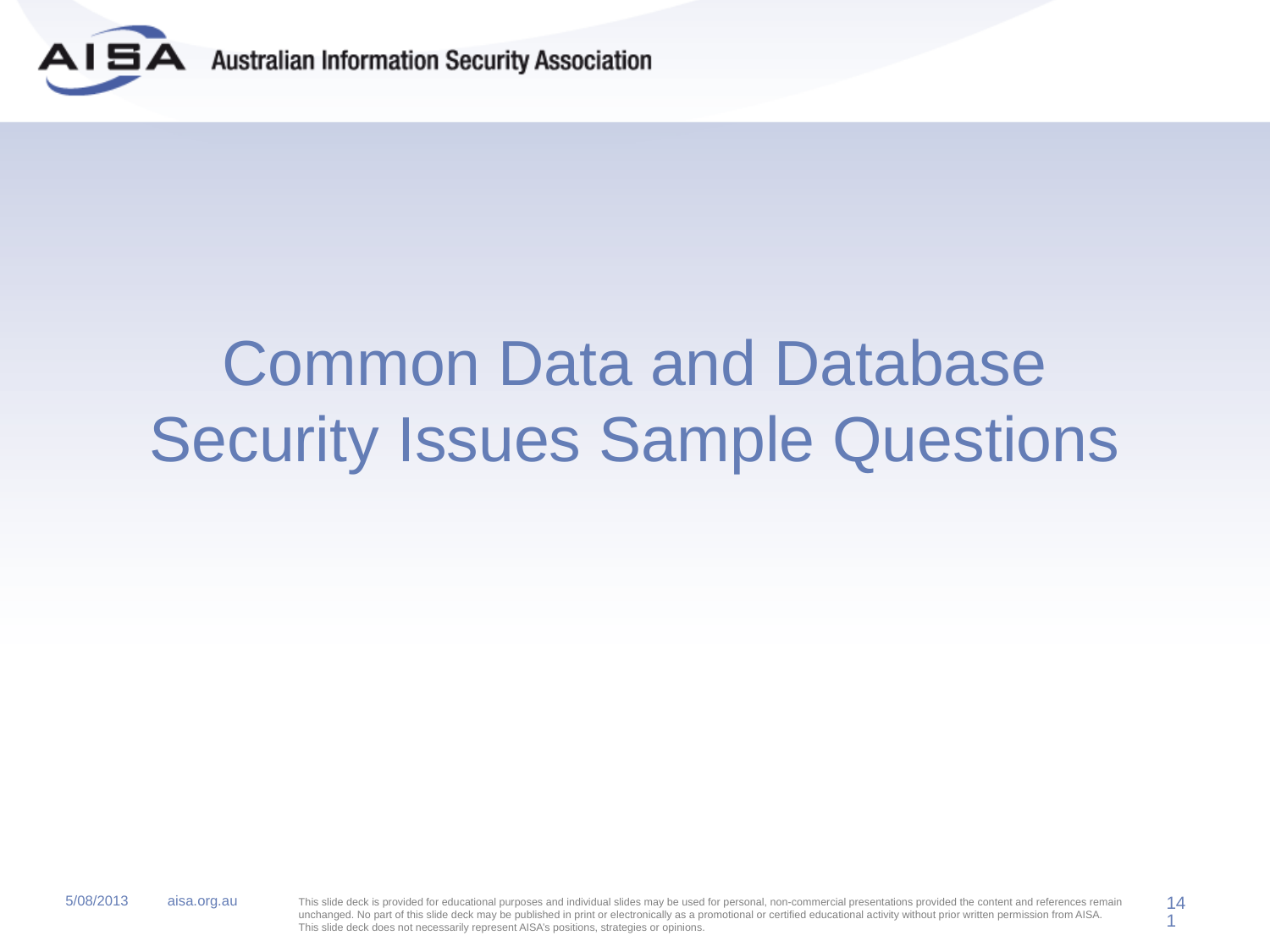

Common Data and Database Security Issues Sample Questions